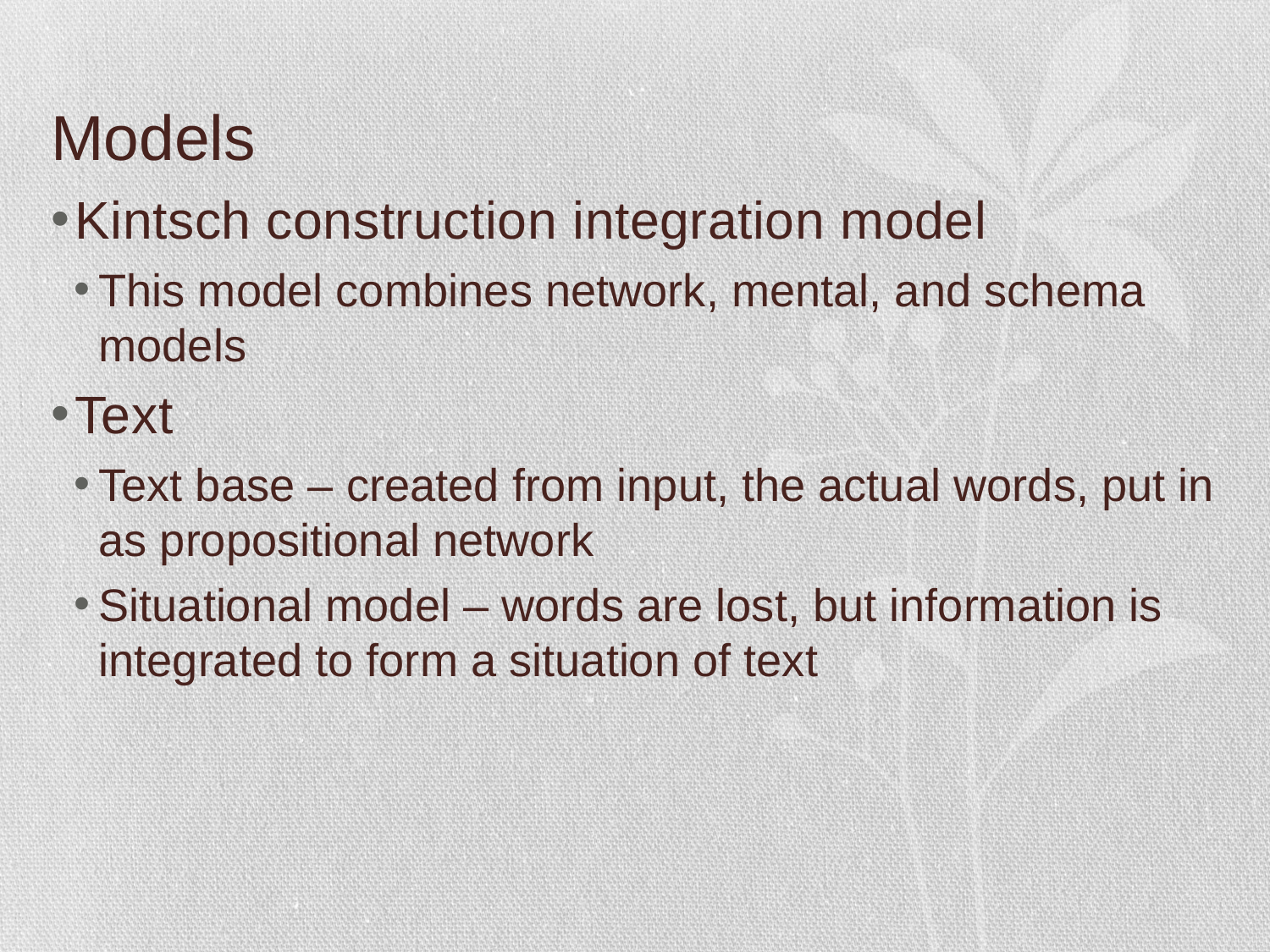

# Models
Kintsch construction integration model
This model combines network, mental, and schema models
Text
Text base – created from input, the actual words, put in as propositional network
Situational model – words are lost, but information is integrated to form a situation of text